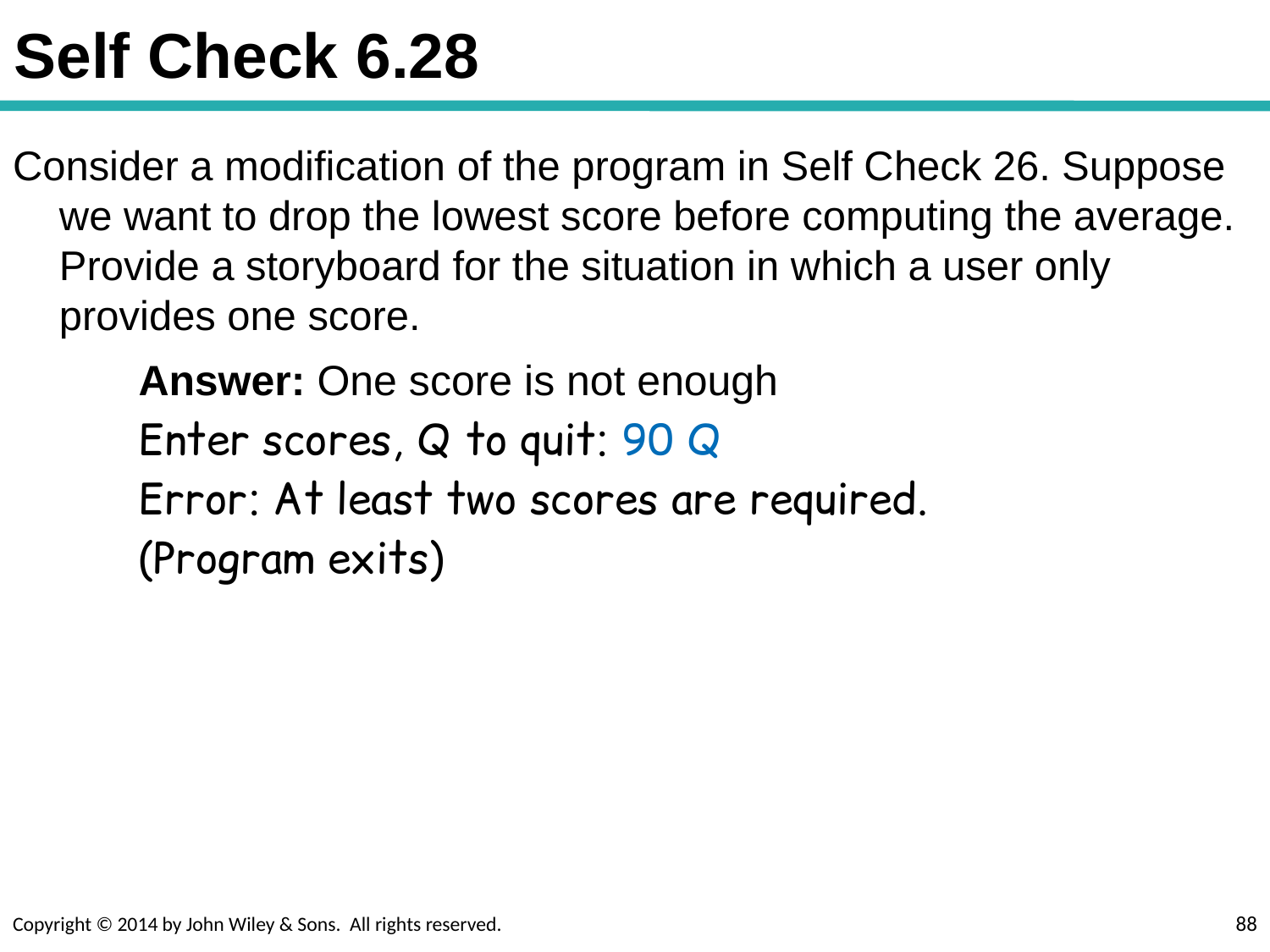

# Self Check 6.28
Consider a modification of the program in Self Check 26. Suppose we want to drop the lowest score before computing the average. Provide a storyboard for the situation in which a user only provides one score.
Answer: One score is not enough
Enter scores, Q to quit: 90 Q
Error: At least two scores are required.
(Program exits)